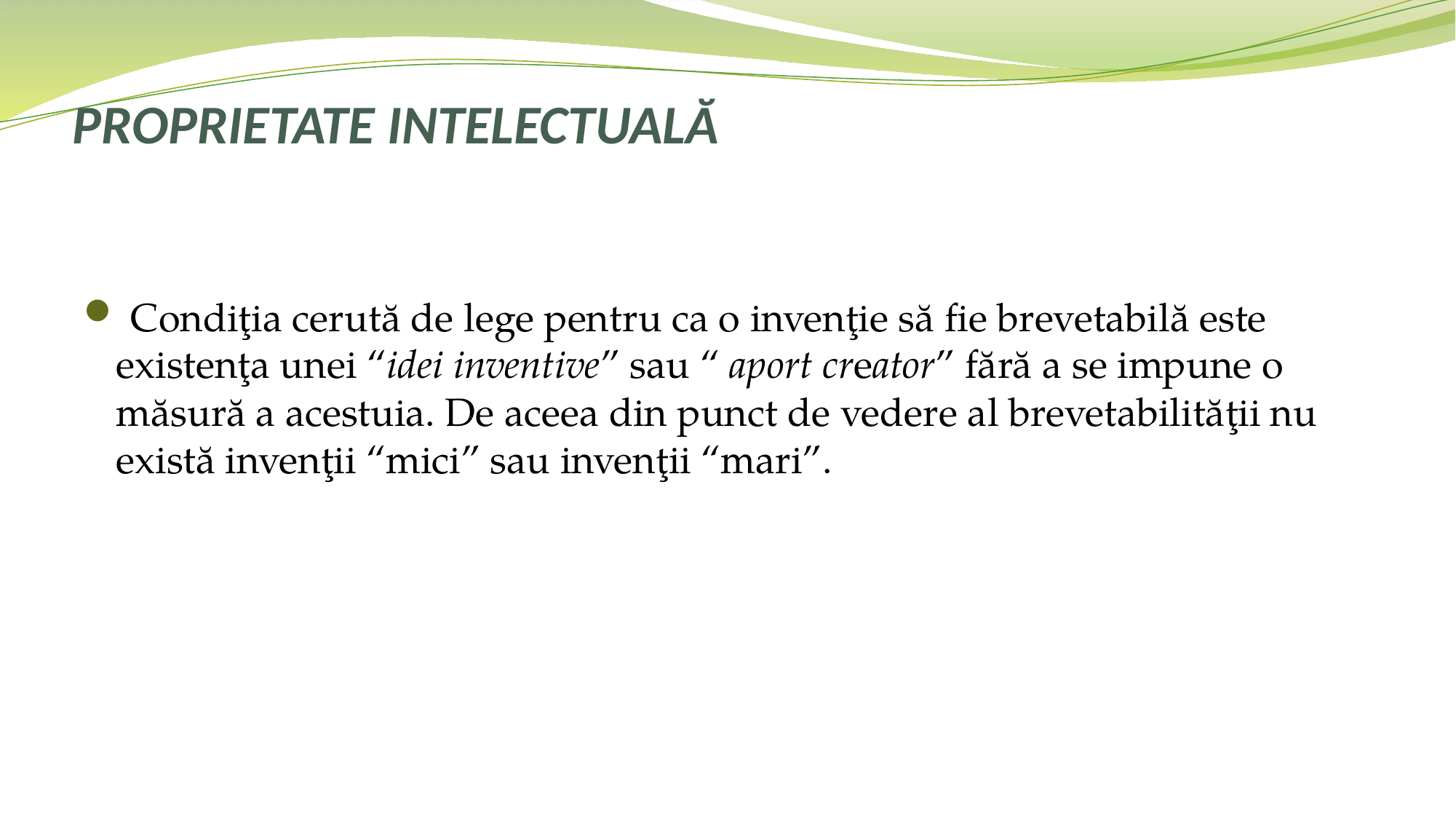

# PROPRIETATE INTELECTUALĂ

 Condiţia cerută de lege pentru ca o invenţie să fie brevetabilă este existenţa unei “idei inventive” sau “ aport creator” fără a se impune o măsură a acestuia. De aceea din punct de vedere al brevetabilităţii nu există invenţii “mici” sau invenţii “mari”.